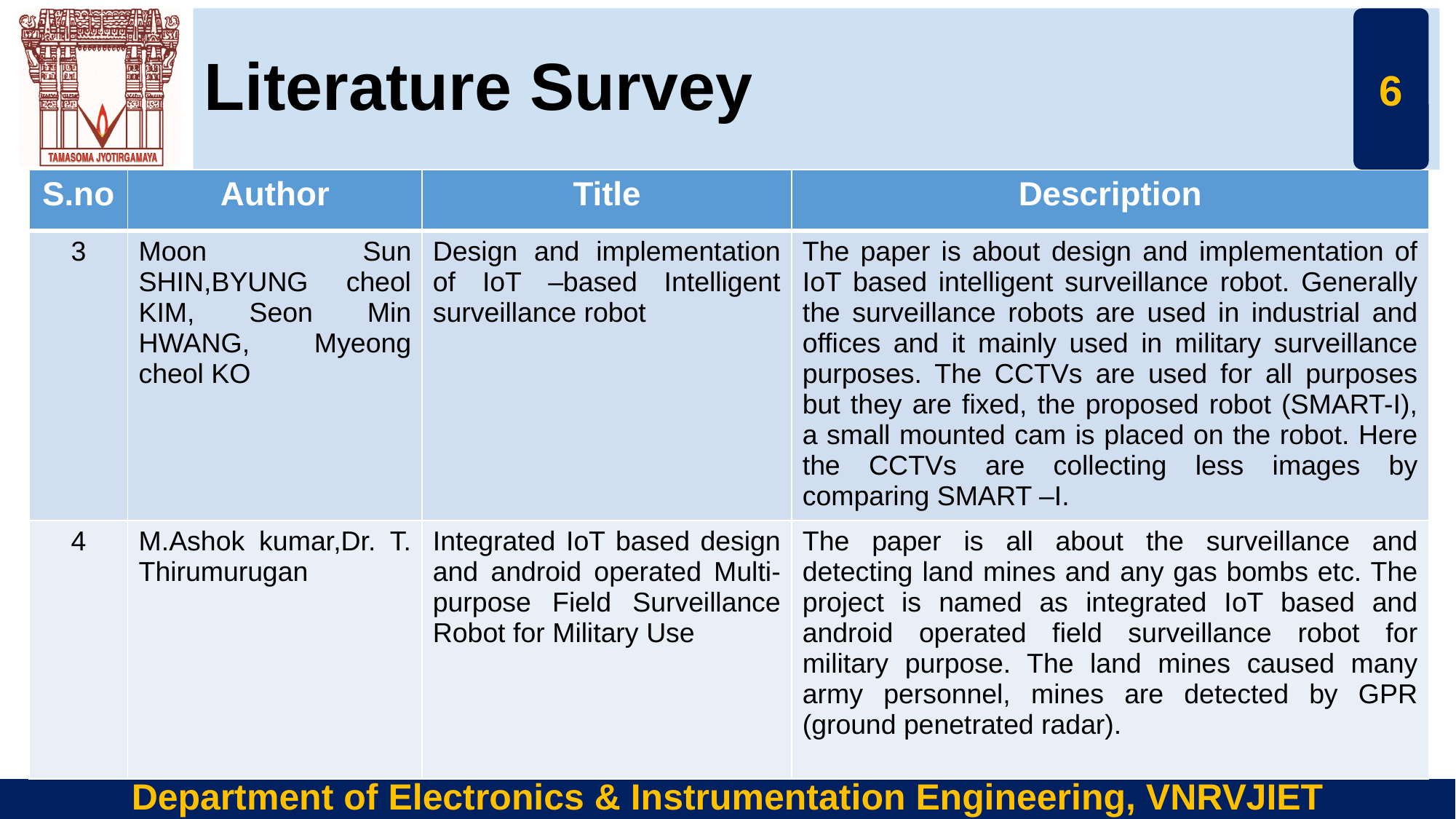

# Literature Survey
6
| S.no | Author | Title | Description |
| --- | --- | --- | --- |
| 3 | Moon Sun SHIN,BYUNG cheol KIM, Seon Min HWANG, Myeong cheol KO | Design and implementation of IoT –based Intelligent surveillance robot | The paper is about design and implementation of IoT based intelligent surveillance robot. Generally the surveillance robots are used in industrial and offices and it mainly used in military surveillance purposes. The CCTVs are used for all purposes but they are fixed, the proposed robot (SMART-I), a small mounted cam is placed on the robot. Here the CCTVs are collecting less images by comparing SMART –I. |
| 4 | M.Ashok kumar,Dr. T. Thirumurugan | Integrated IoT based design and android operated Multi-purpose Field Surveillance Robot for Military Use | The paper is all about the surveillance and detecting land mines and any gas bombs etc. The project is named as integrated IoT based and android operated field surveillance robot for military purpose. The land mines caused many army personnel, mines are detected by GPR (ground penetrated radar). |
Department of Electronics & Instrumentation Engineering, VNRVJIET